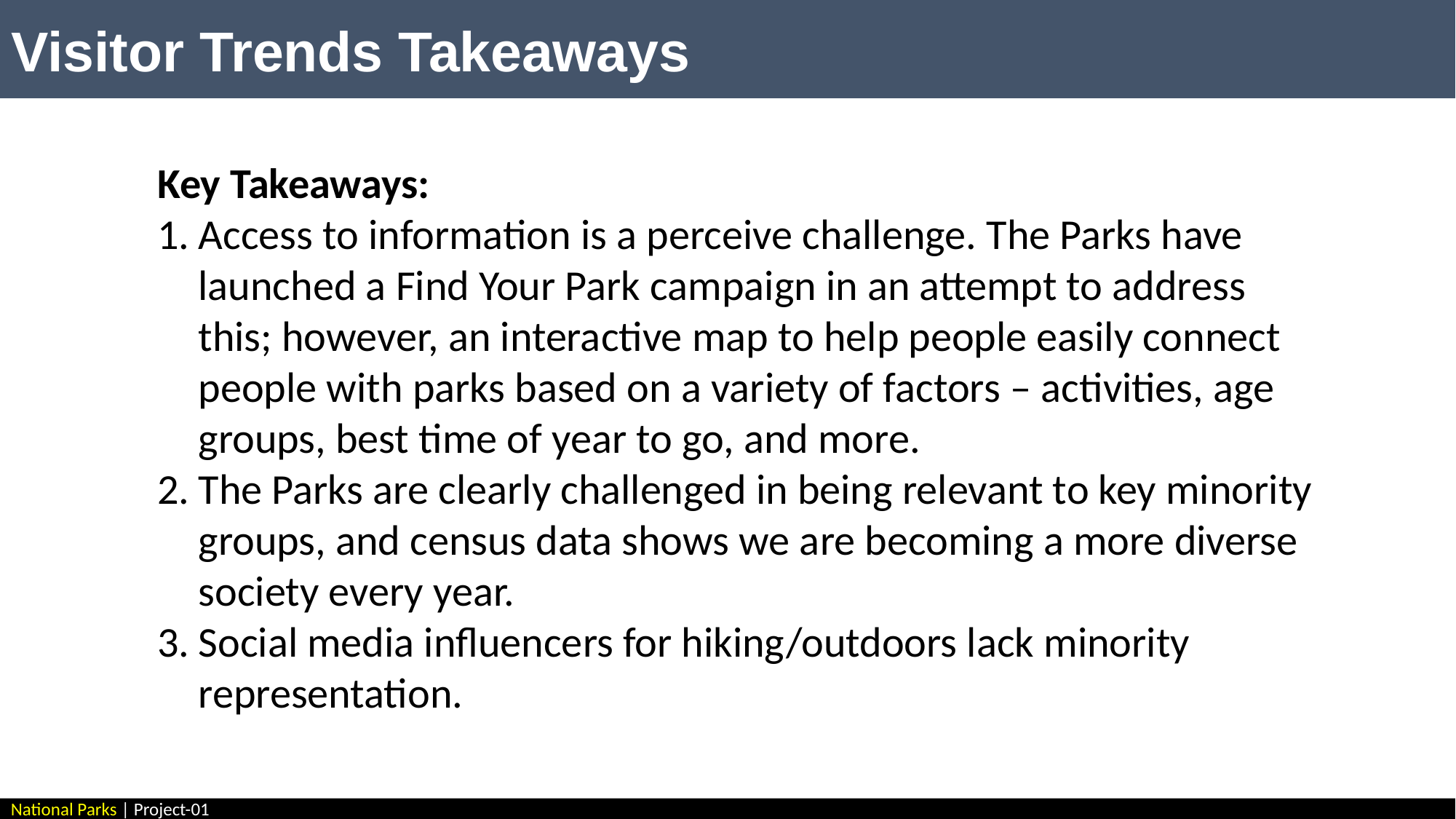

Visitor Trends Takeaways
Key Takeaways:
Access to information is a perceive challenge. The Parks have launched a Find Your Park campaign in an attempt to address this; however, an interactive map to help people easily connect people with parks based on a variety of factors – activities, age groups, best time of year to go, and more.
The Parks are clearly challenged in being relevant to key minority groups, and census data shows we are becoming a more diverse society every year.
Social media influencers for hiking/outdoors lack minority representation.